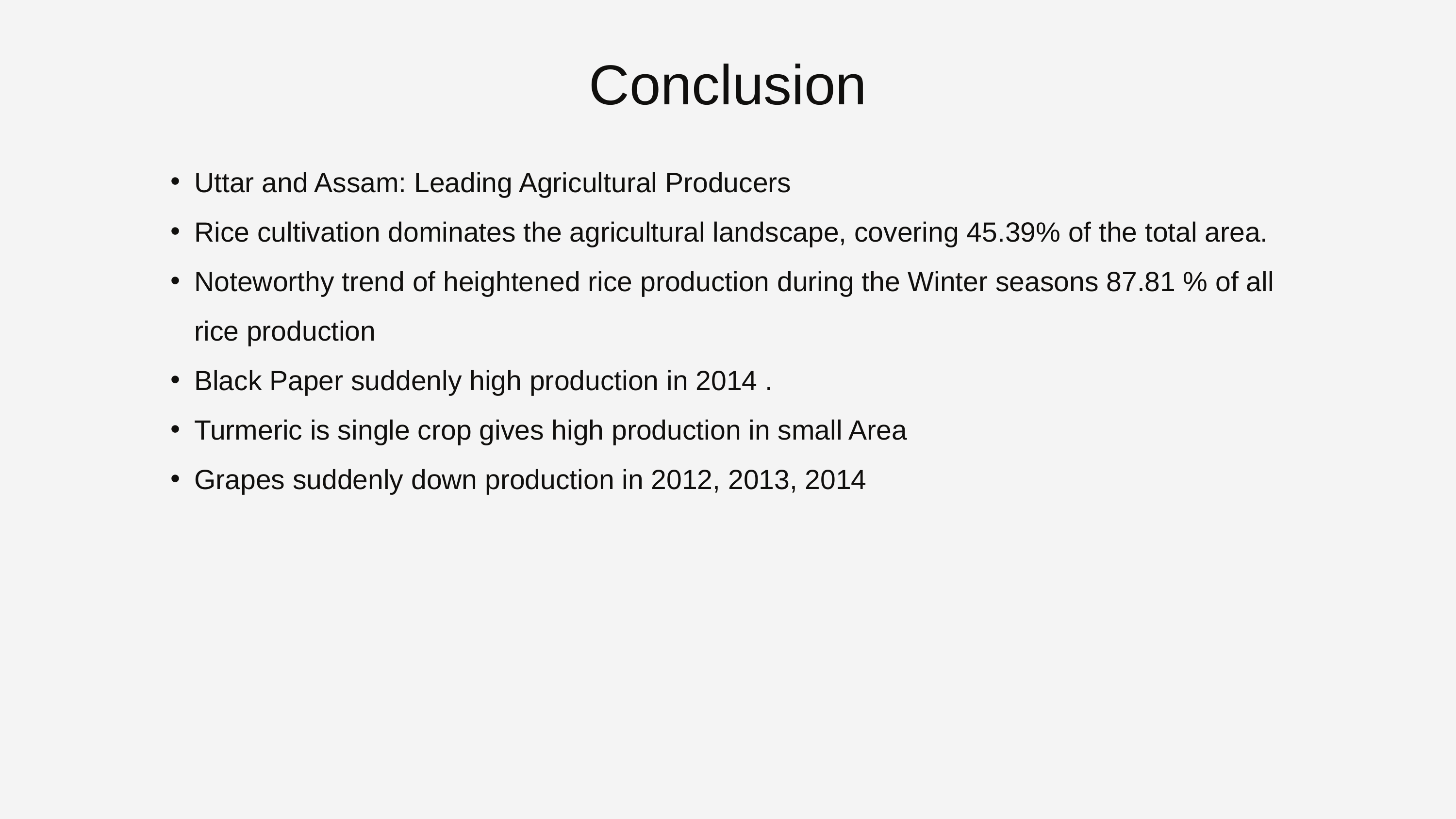

Conclusion
Uttar and Assam: Leading Agricultural Producers
Rice cultivation dominates the agricultural landscape, covering 45.39% of the total area.
Noteworthy trend of heightened rice production during the Winter seasons 87.81 % of all rice production
Black Paper suddenly high production in 2014 .
Turmeric is single crop gives high production in small Area
Grapes suddenly down production in 2012, 2013, 2014